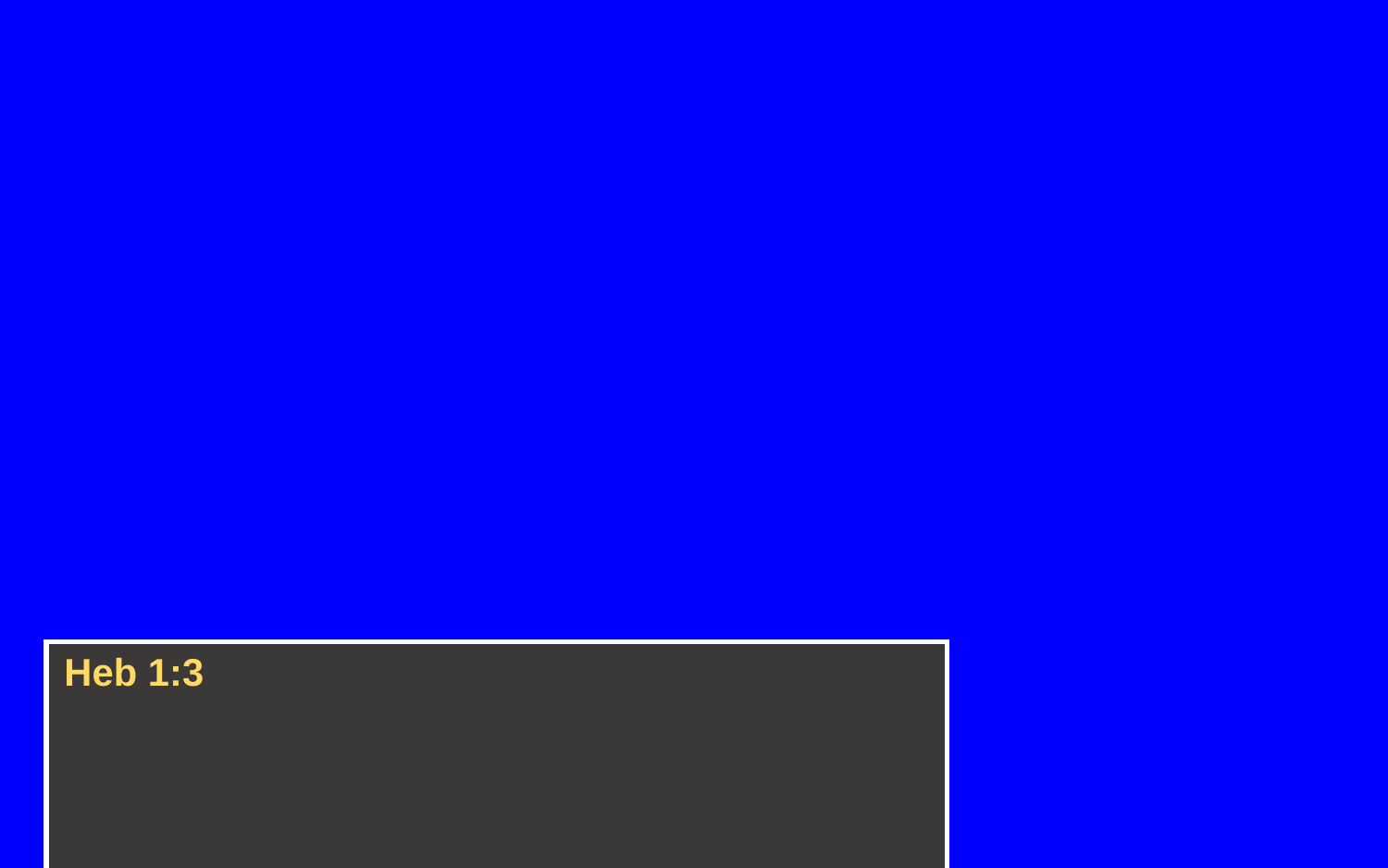

Heb 1:3
3 Who being the brightness of his glory, and the express image of his person, and upholding all things by the word of ..